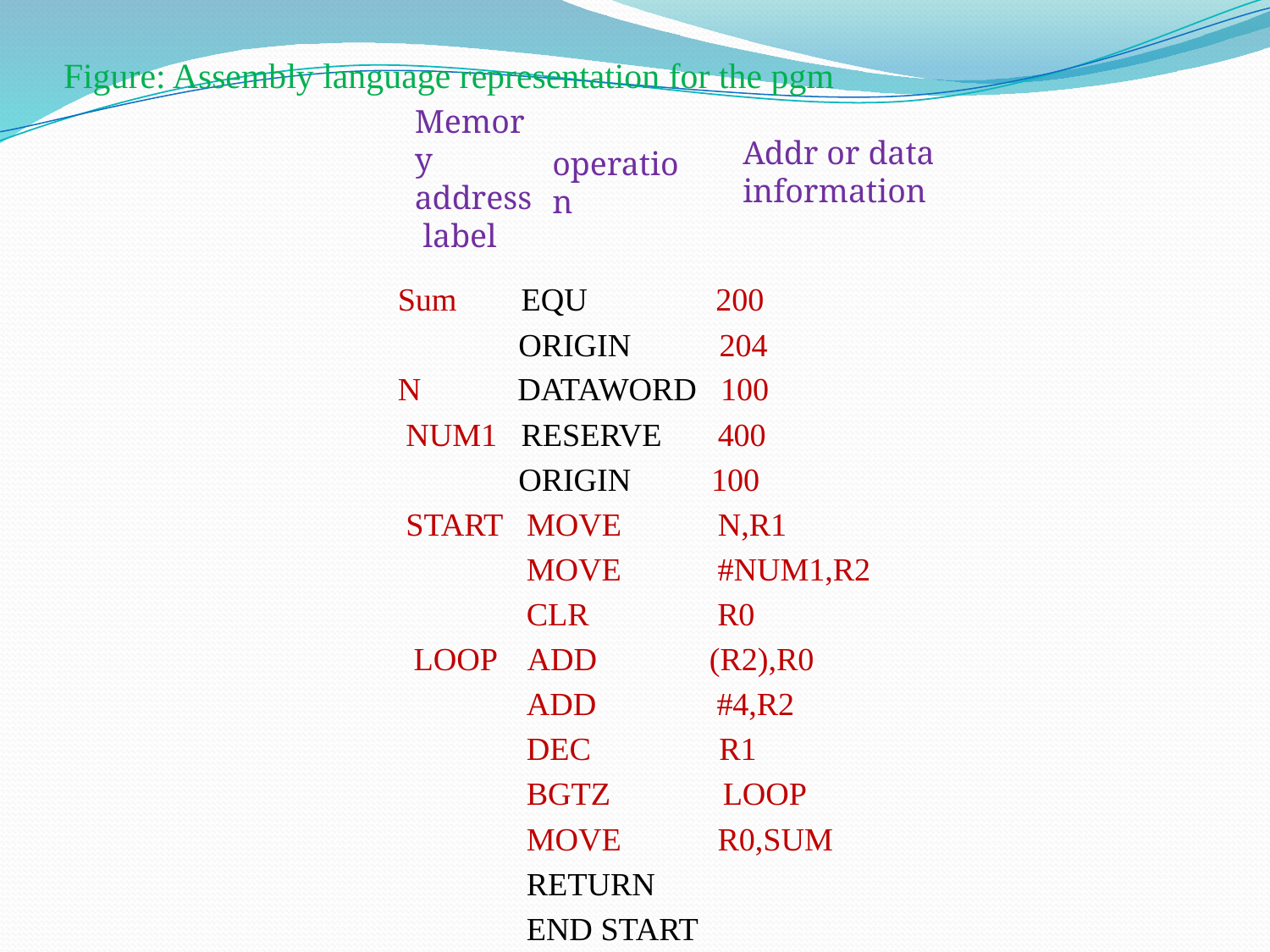

# Figure: Assembly language representation for the pgm
Memory address
 label
Addr or data information
operation

                                        Sum        EQU                200
                                                       ORIGIN           204
                                        N            DATAWORD   100
                                         NUM1   RESERVE       400
                                                       ORIGIN          100
                                         START   MOVE            N,R1
                                                        MOVE            #NUM1,R2
                                                        CLR                R0
                                          LOOP    ADD              (R2),R0
                                                        ADD               #4,R2
                                                        DEC                R1
                                                        BGTZ              LOOP
                                                        MOVE            R0,SUM
                                                        RETURN
                                                        END START